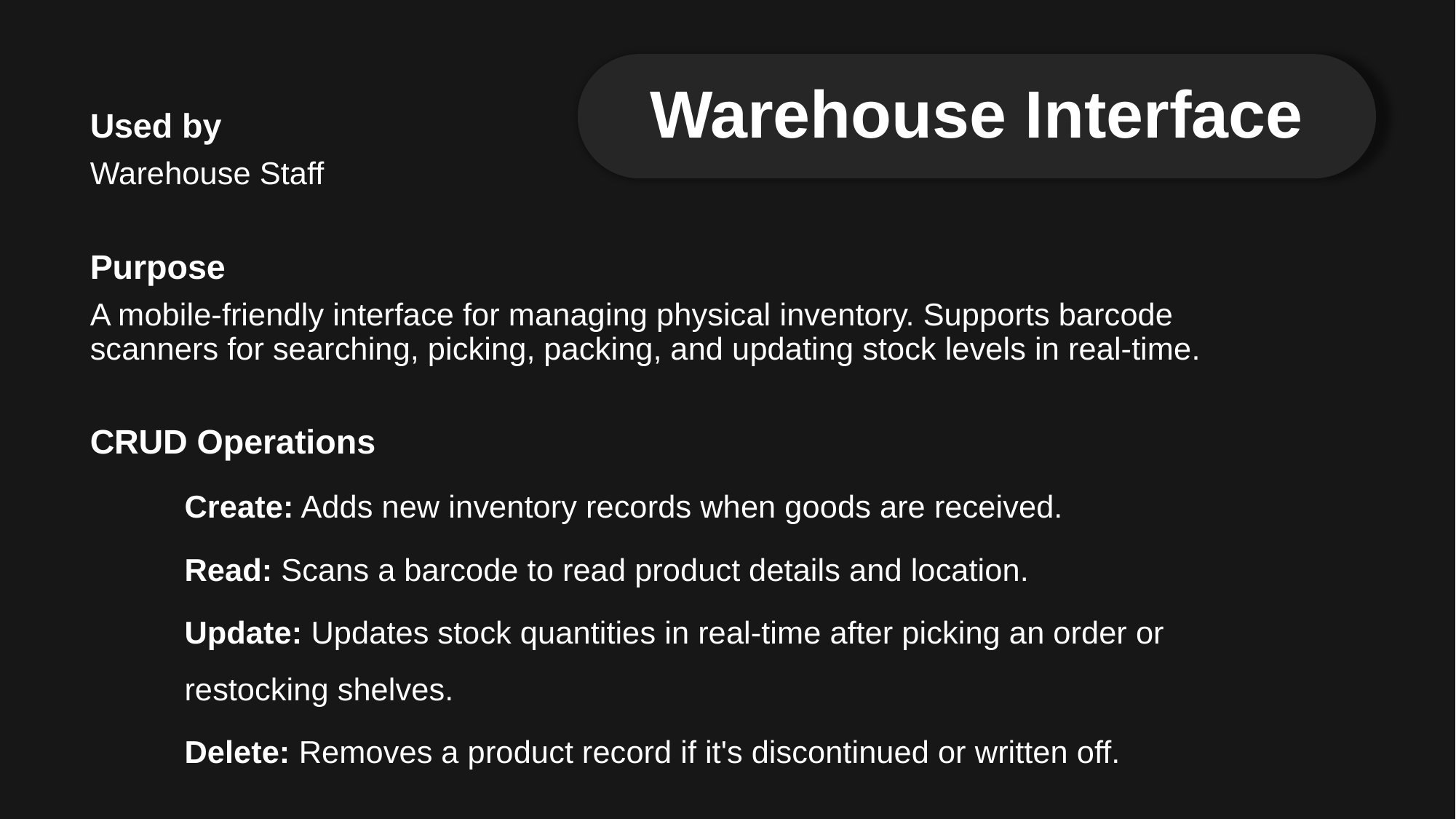

Warehouse Interface
Used by
Warehouse Staff

Purpose
A mobile-friendly interface for managing physical inventory. Supports barcode scanners for searching, picking, packing, and updating stock levels in real-time.

CRUD Operations
Create: Adds new inventory records when goods are received.
Read: Scans a barcode to read product details and location.
Update: Updates stock quantities in real-time after picking an order or restocking shelves.
Delete: Removes a product record if it's discontinued or written off.